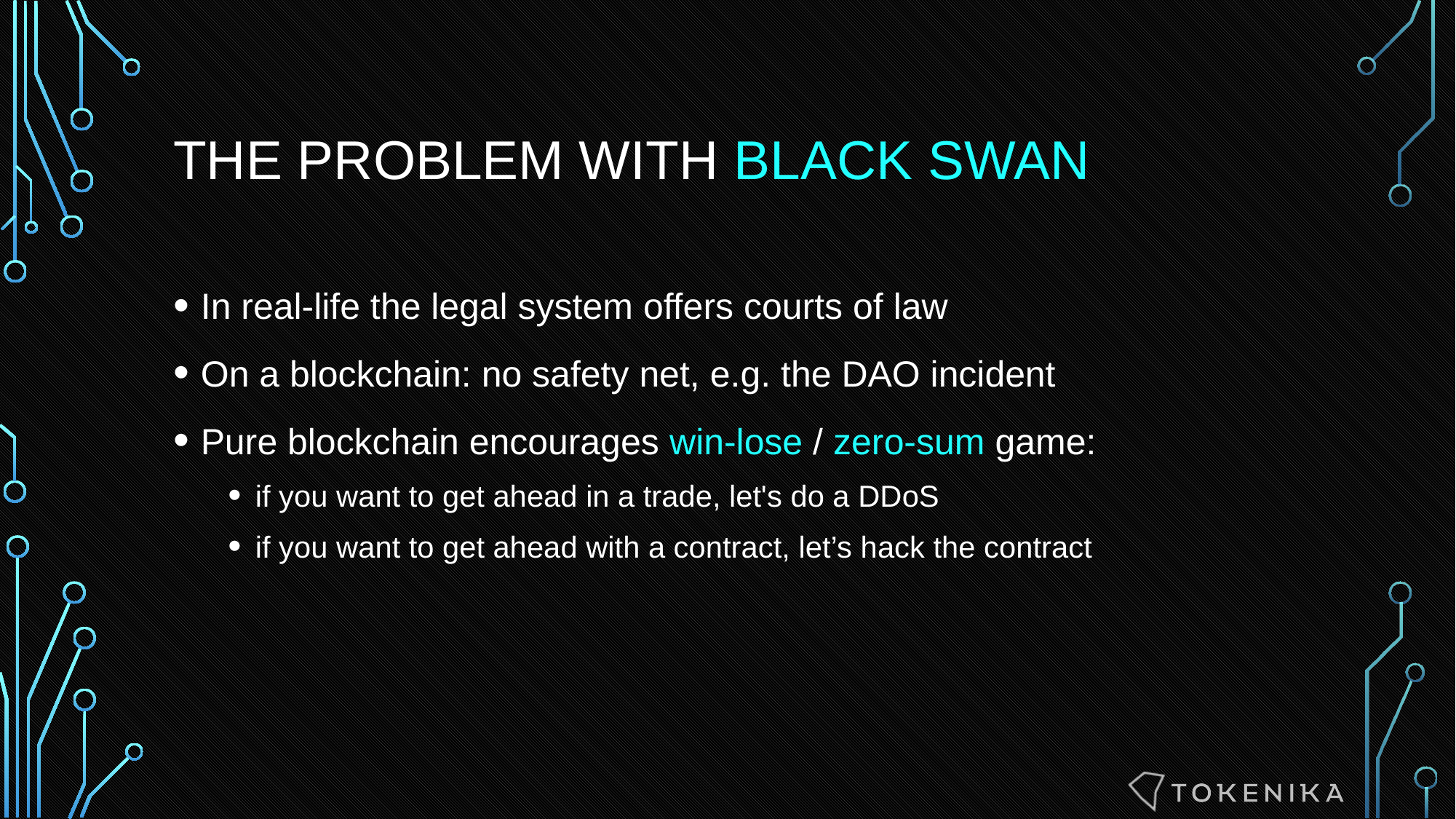

# THE PROBLEM WITH black SWAN
In real-life the legal system offers courts of law
On a blockchain: no safety net, e.g. the DAO incident
Pure blockchain encourages win-lose / zero-sum game:
if you want to get ahead in a trade, let's do a DDoS
if you want to get ahead with a contract, let’s hack the contract